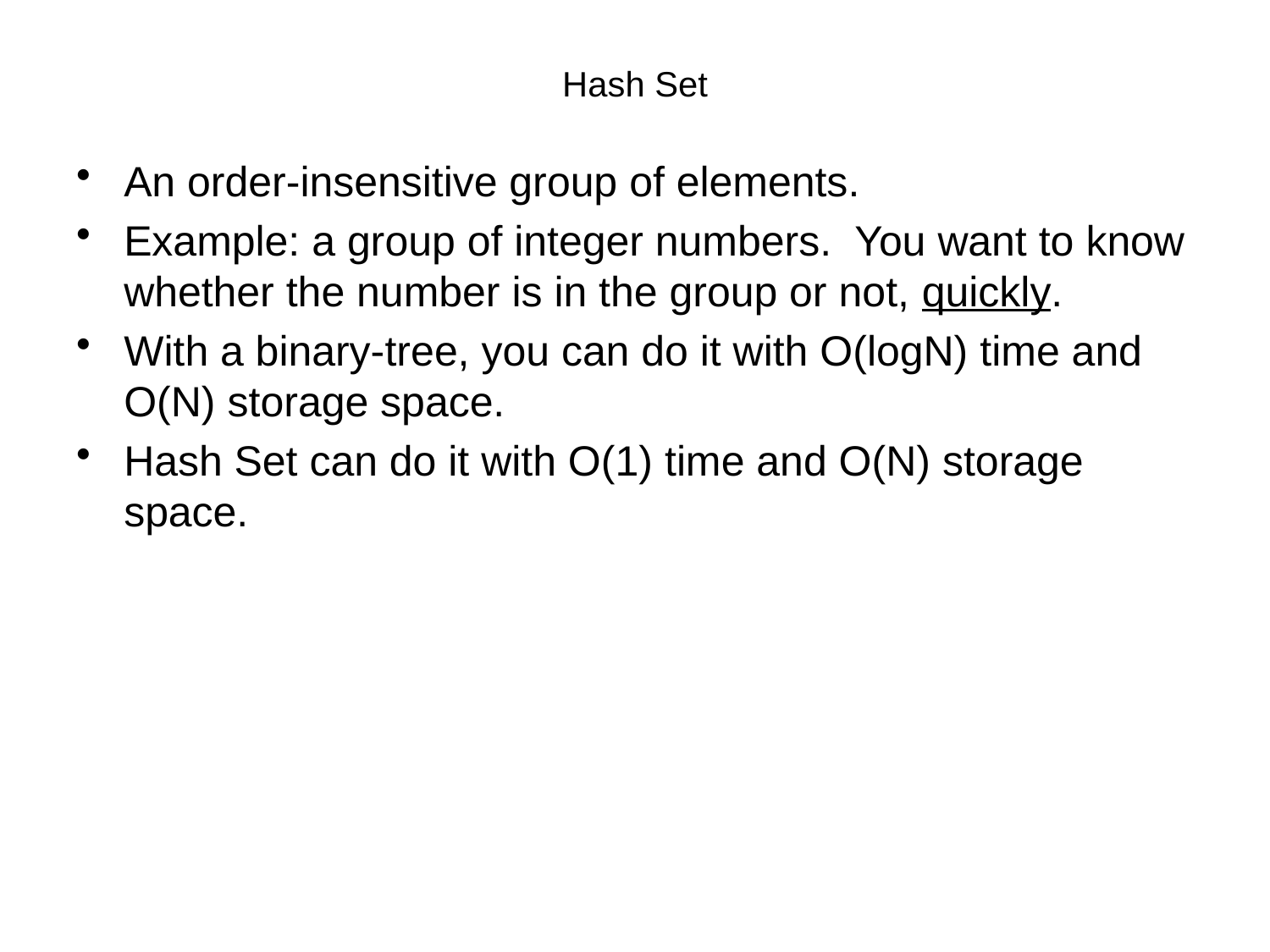

# Hash Set
An order-insensitive group of elements.
Example: a group of integer numbers.  You want to know whether the number is in the group or not, quickly.
With a binary-tree, you can do it with O(logN) time and O(N) storage space.
Hash Set can do it with O(1) time and O(N) storage space.